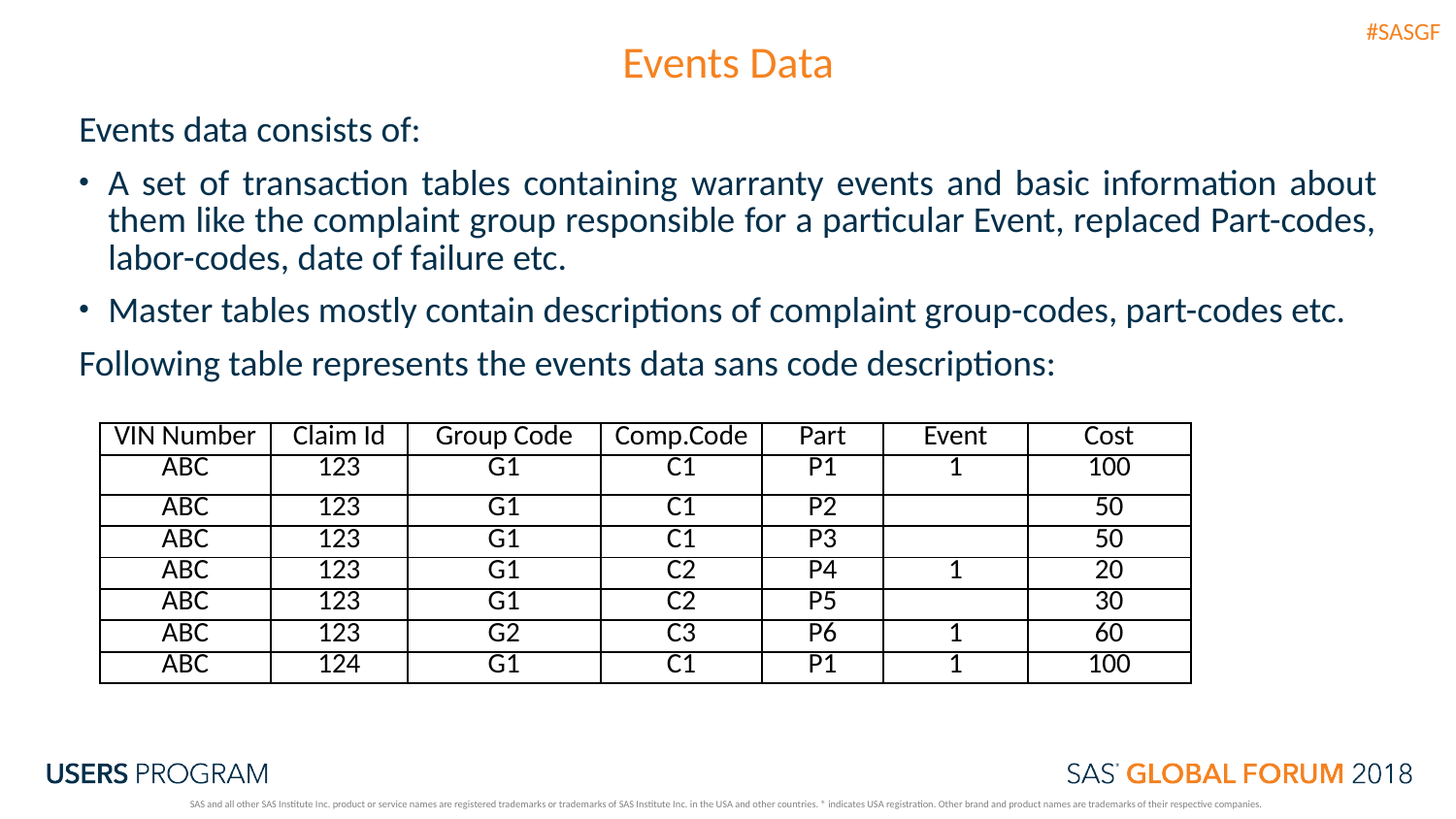

Events Data
Events data consists of:
A set of transaction tables containing warranty events and basic information about them like the complaint group responsible for a particular Event, replaced Part-codes, labor-codes, date of failure etc.
Master tables mostly contain descriptions of complaint group-codes, part-codes etc.
Following table represents the events data sans code descriptions:
| VIN Number | Claim Id | Group Code | Comp.Code | Part | Event | Cost |
| --- | --- | --- | --- | --- | --- | --- |
| ABC | 123 | G1 | C1 | P1 | 1 | 100 |
| ABC | 123 | G1 | C1 | P2 |  | 50 |
| ABC | 123 | G1 | C1 | P3 |  | 50 |
| ABC | 123 | G1 | C2 | P4 | 1 | 20 |
| ABC | 123 | G1 | C2 | P5 |  | 30 |
| ABC | 123 | G2 | C3 | P6 | 1 | 60 |
| ABC | 124 | G1 | C1 | P1 | 1 | 100 |